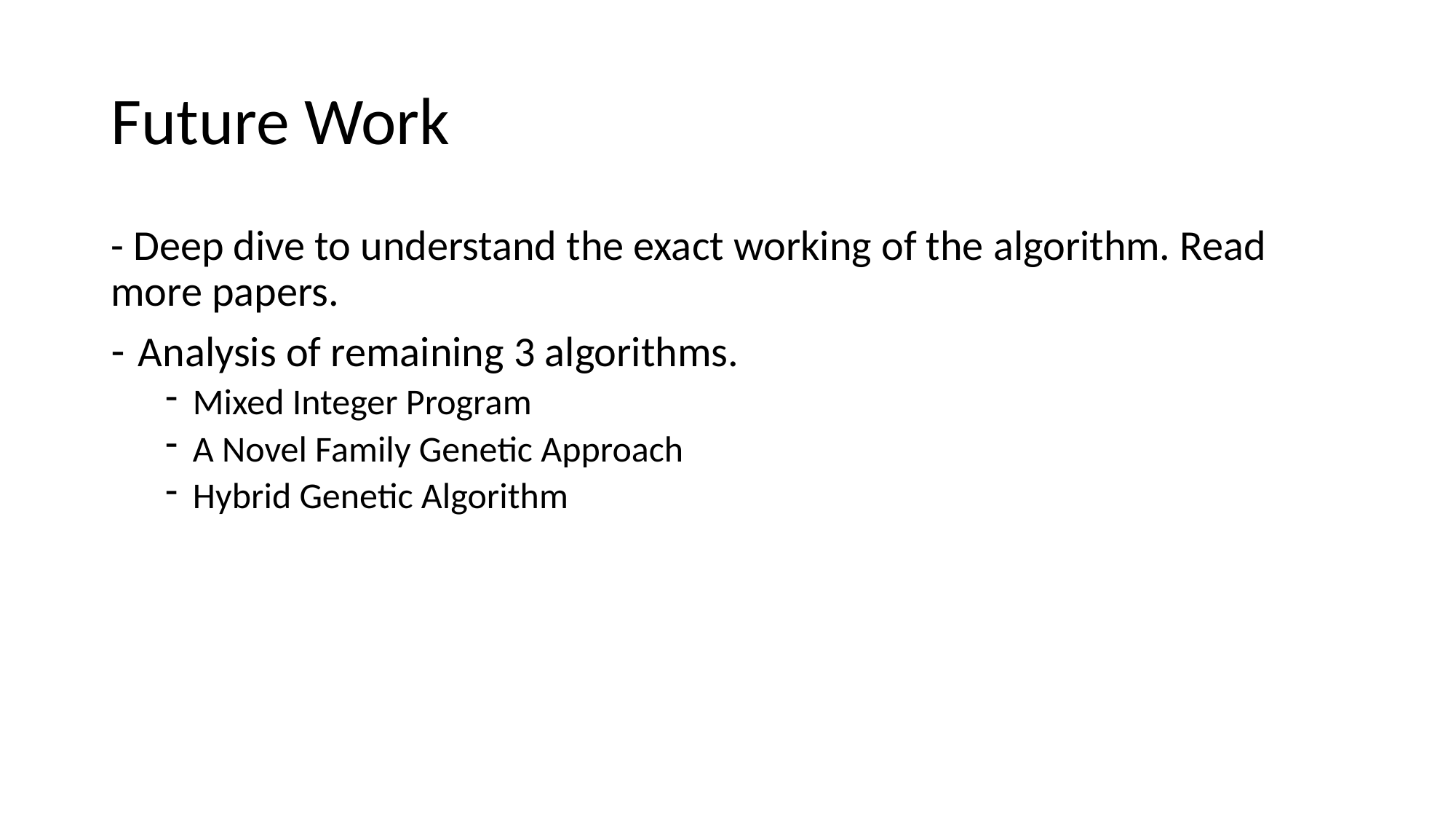

# Future Work
- Deep dive to understand the exact working of the algorithm. Read more papers.
Analysis of remaining 3 algorithms.
Mixed Integer Program
A Novel Family Genetic Approach
Hybrid Genetic Algorithm